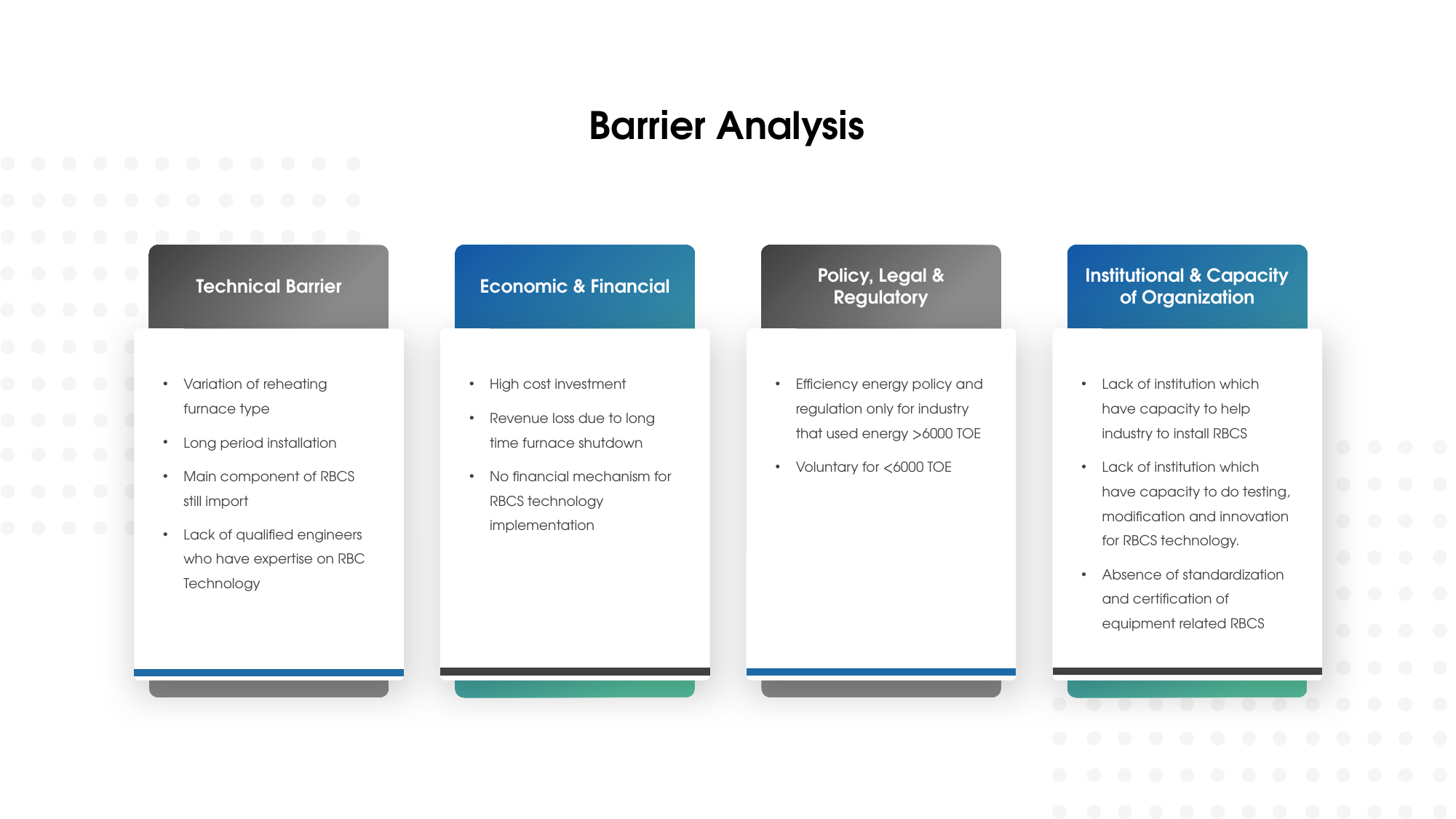

Barrier Analysis

Policy, Legal &
Regulatory
Institutional & Capacity
of Organization
Technical Barrier
Economic & Financial

Variation of reheating furnace type
Long period installation
Main component of RBCS still import
Lack of qualified engineers who have expertise on RBC Technology
High cost investment
Revenue loss due to long time furnace shutdown
No financial mechanism for RBCS technology implementation
Efficiency energy policy and regulation only for industry that used energy >6000 TOE
Voluntary for <6000 TOE
Lack of institution which have capacity to help industry to install RBCS
Lack of institution which have capacity to do testing, modification and innovation for RBCS technology.
Absence of standardization and certification of equipment related RBCS